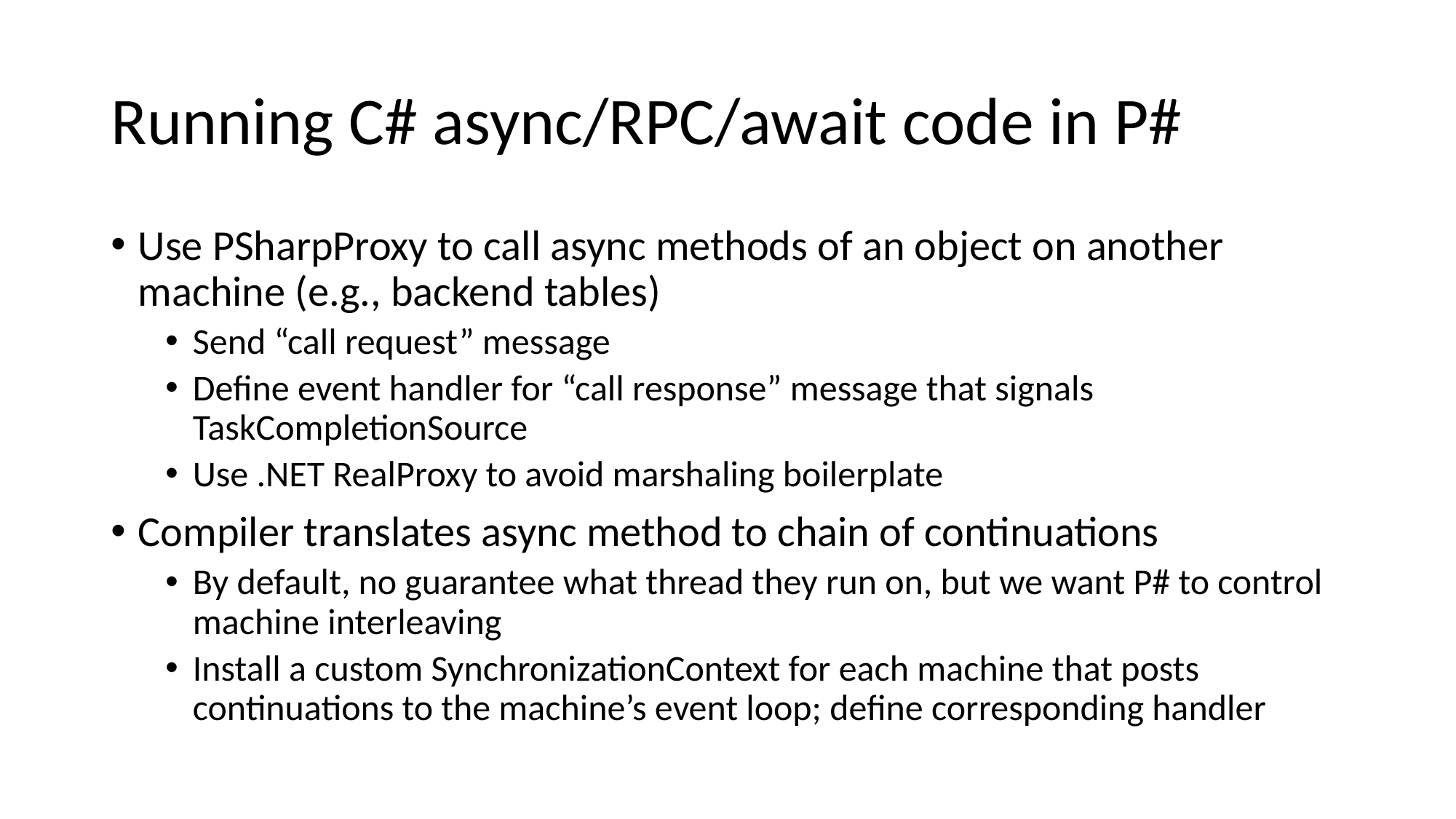

# Running C# async/RPC/await code in P#
Use PSharpProxy to call async methods of an object on another machine (e.g., backend tables)
Send “call request” message
Define event handler for “call response” message that signals TaskCompletionSource
Use .NET RealProxy to avoid marshaling boilerplate
Compiler translates async method to chain of continuations
By default, no guarantee what thread they run on, but we want P# to control machine interleaving
Install a custom SynchronizationContext for each machine that posts continuations to the machine’s event loop; define corresponding handler